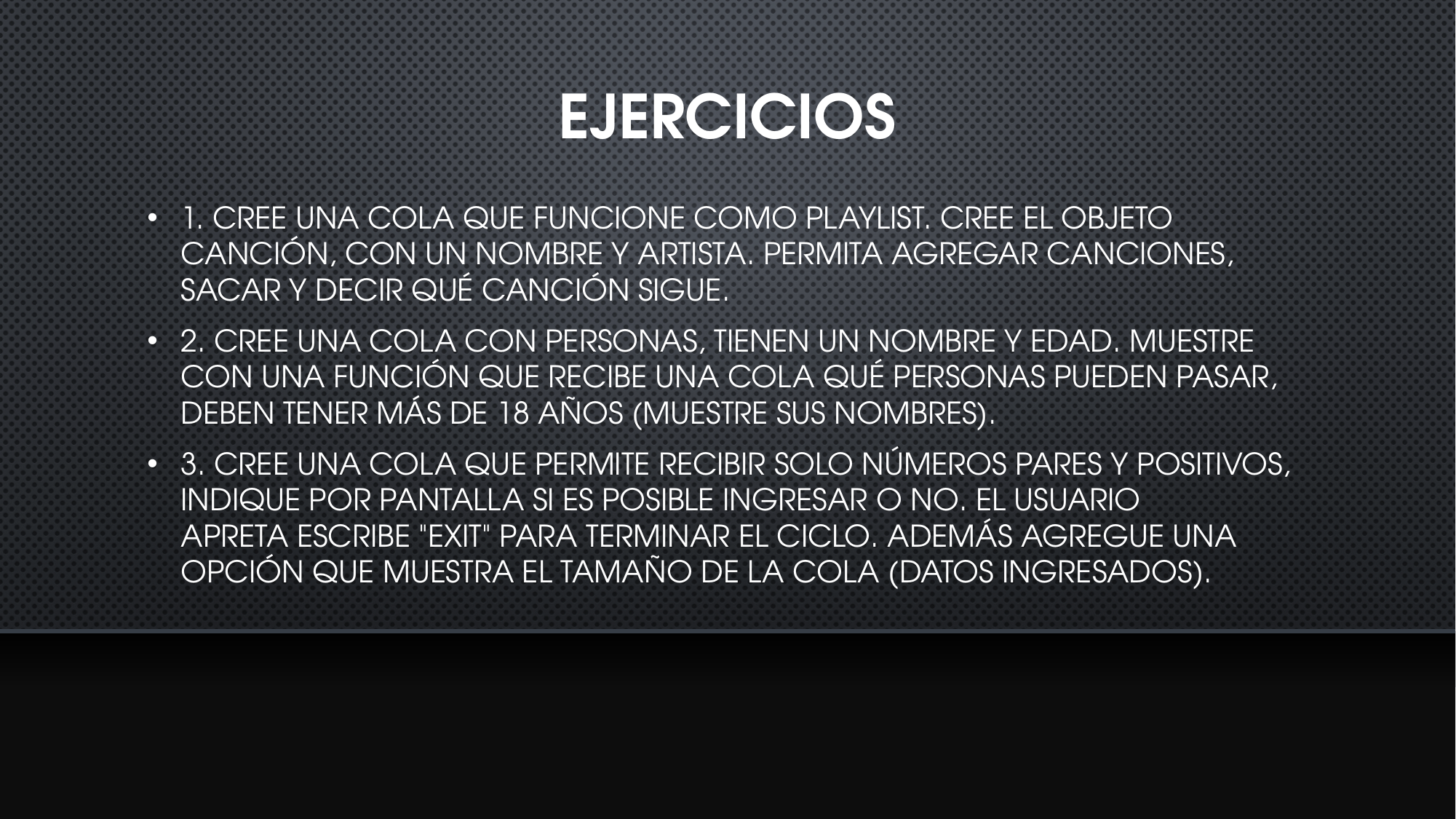

# ejercicios
1. Cree una cola que funcione como playlist. Cree el objeto canción, con un nombre y artista. Permita agregar canciones, sacar y decir qué canción sigue.
2. Cree una cola con Personas, tienen un nombre y edad. Muestre con una función que recibe una cola qué personas pueden pasar, deben tener más de 18 años (muestre sus nombres).
3. Cree una cola que permite recibir solo números pares y positivos, indique por pantalla si es posible ingresar o no. El usuario apreta escribe "exit" para terminar el ciclo. Además agregue una opción que muestra el tamaño de la cola (datos ingresados).